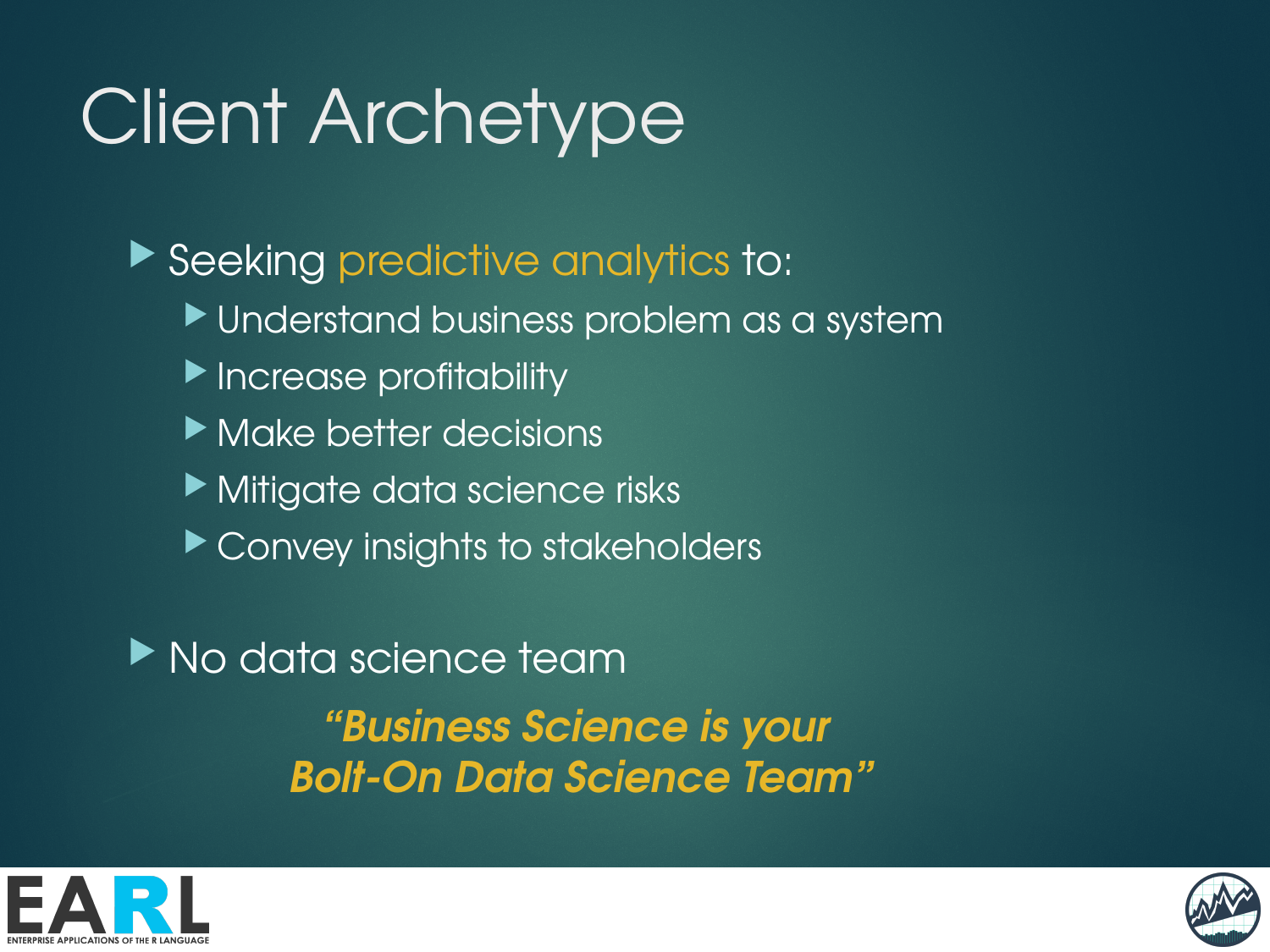

# Client Archetype
Seeking predictive analytics to:
Understand business problem as a system
Increase profitability
Make better decisions
Mitigate data science risks
Convey insights to stakeholders

No data science team

“Business Science is your
Bolt-On Data Science Team”